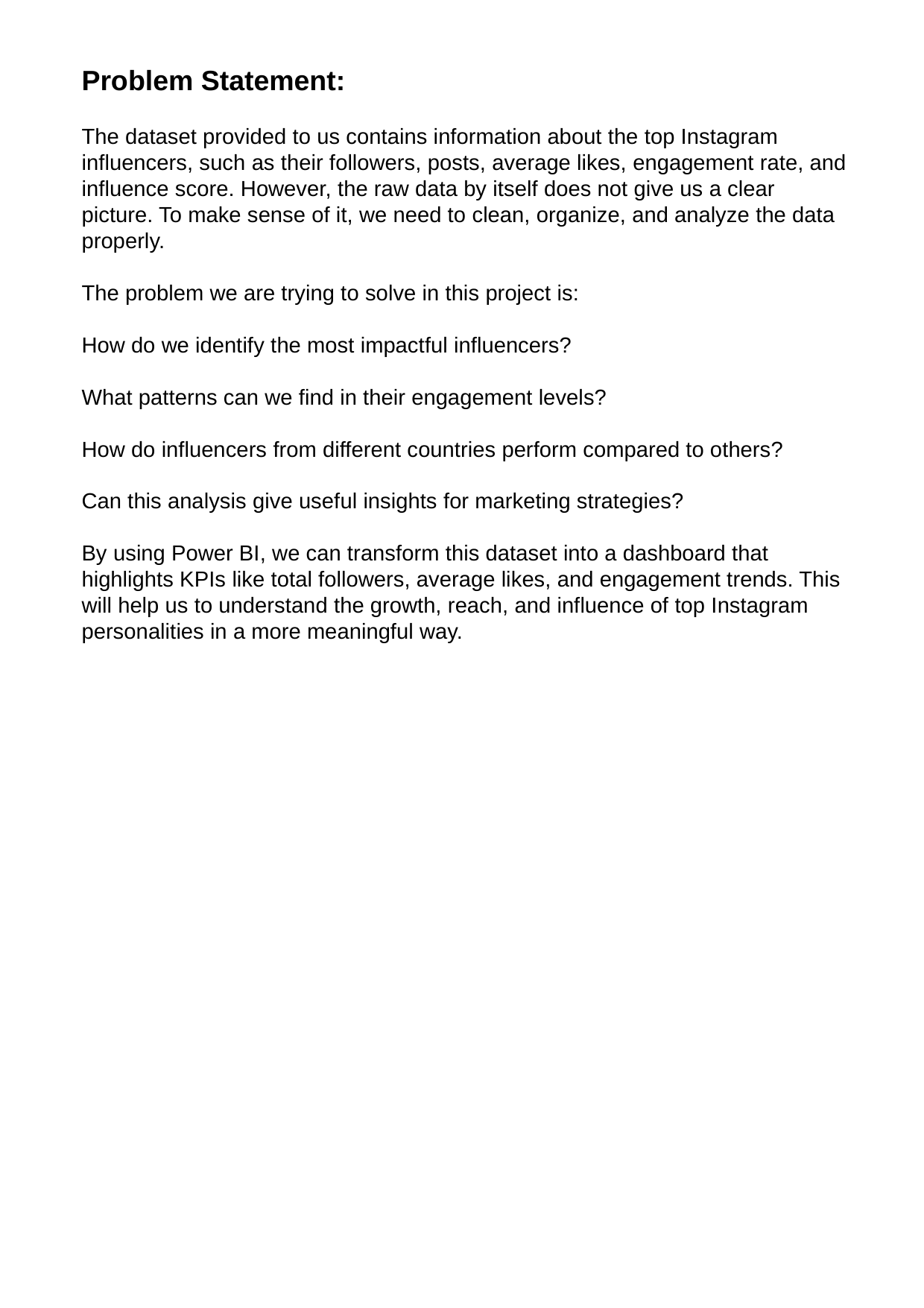

Problem Statement:
The dataset provided to us contains information about the top Instagram influencers, such as their followers, posts, average likes, engagement rate, and influence score. However, the raw data by itself does not give us a clear picture. To make sense of it, we need to clean, organize, and analyze the data properly.

The problem we are trying to solve in this project is:

How do we identify the most impactful influencers?

What patterns can we find in their engagement levels?

How do influencers from different countries perform compared to others?

Can this analysis give useful insights for marketing strategies?

By using Power BI, we can transform this dataset into a dashboard that highlights KPIs like total followers, average likes, and engagement trends. This will help us to understand the growth, reach, and influence of top Instagram personalities in a more meaningful way.